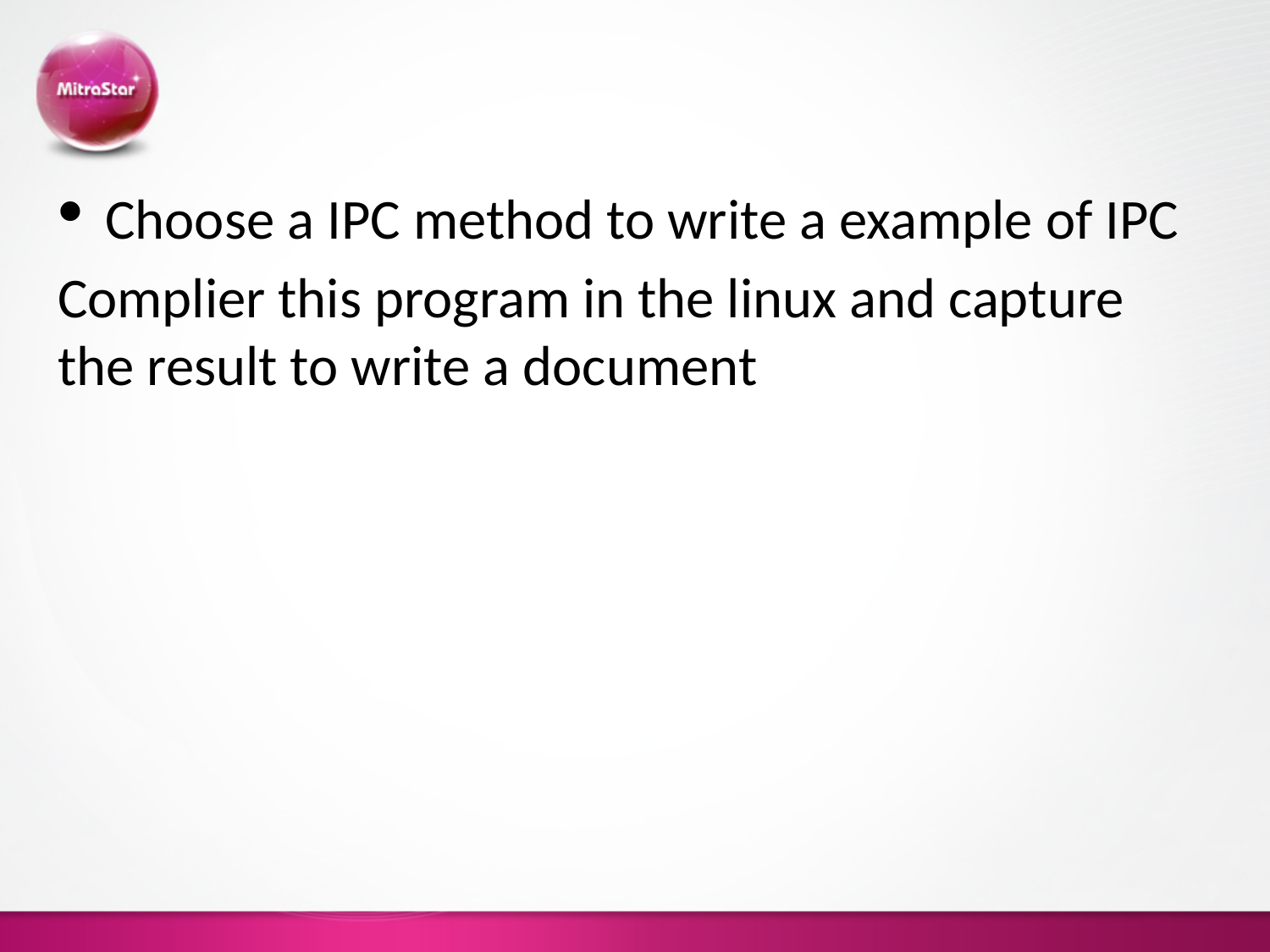

#
Choose a IPC method to write a example of IPC
Complier this program in the linux and capture the result to write a document